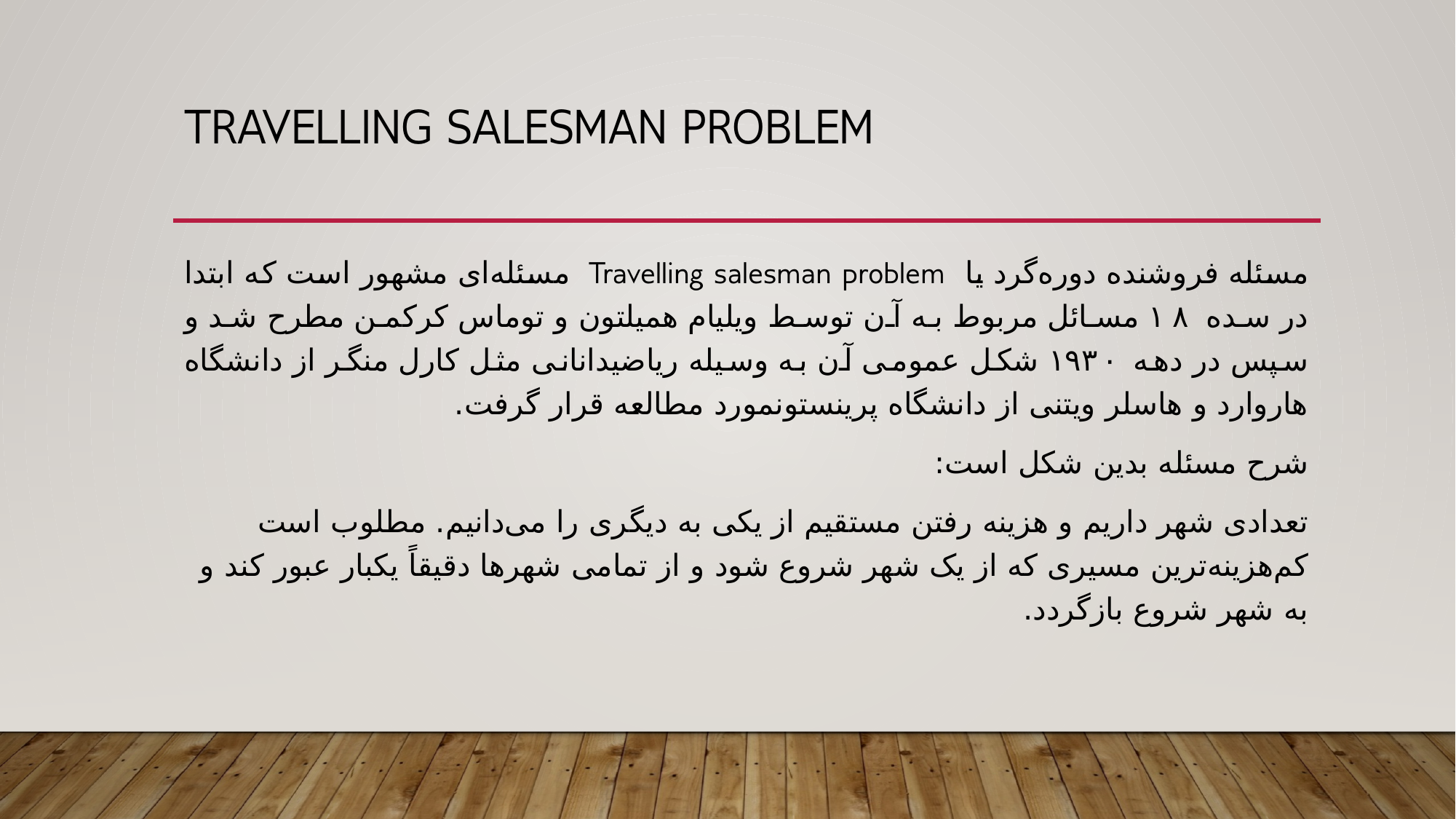

# Travelling salesman problem
مسئله فروشنده دوره‌گرد یا  Travelling salesman problem  مسئله‌ای مشهور است که ابتدا در سده ۱۸ مسائل مربوط به آن توسط ویلیام همیلتون و توماس کرکمن مطرح شد و سپس در دهه ۱۹۳۰ شکل عمومی آن به وسیله ریاضیدانانی مثل کارل منگر از دانشگاه هاروارد و هاسلر ویتنی از دانشگاه پرینستونمورد مطالعه قرار گرفت.
شرح مسئله بدین شکل است:
تعدادی شهر داریم و هزینه رفتن مستقیم از یکی به دیگری را می‌دانیم. مطلوب است کم‌هزینه‌ترین مسیری که از یک شهر شروع شود و از تمامی شهرها دقیقاً یکبار عبور کند و به شهر شروع بازگردد.